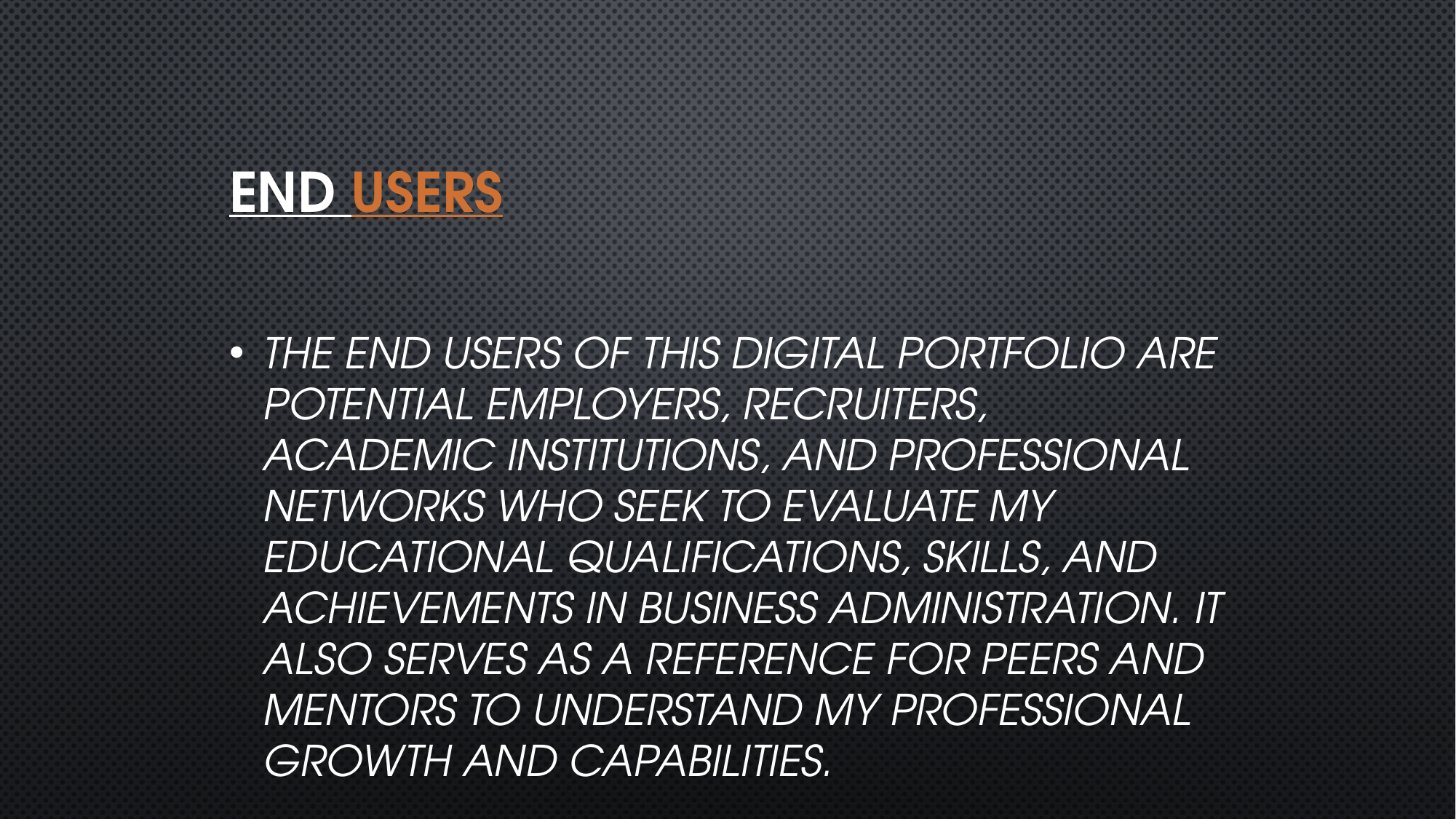

End users
The end users of this digital portfolio are potential employers, recruiters, academic institutions, and professional networks who seek to evaluate my educational qualifications, skills, and achievements in Business Administration. It also serves as a reference for peers and mentors to understand my professional growth and capabilities.